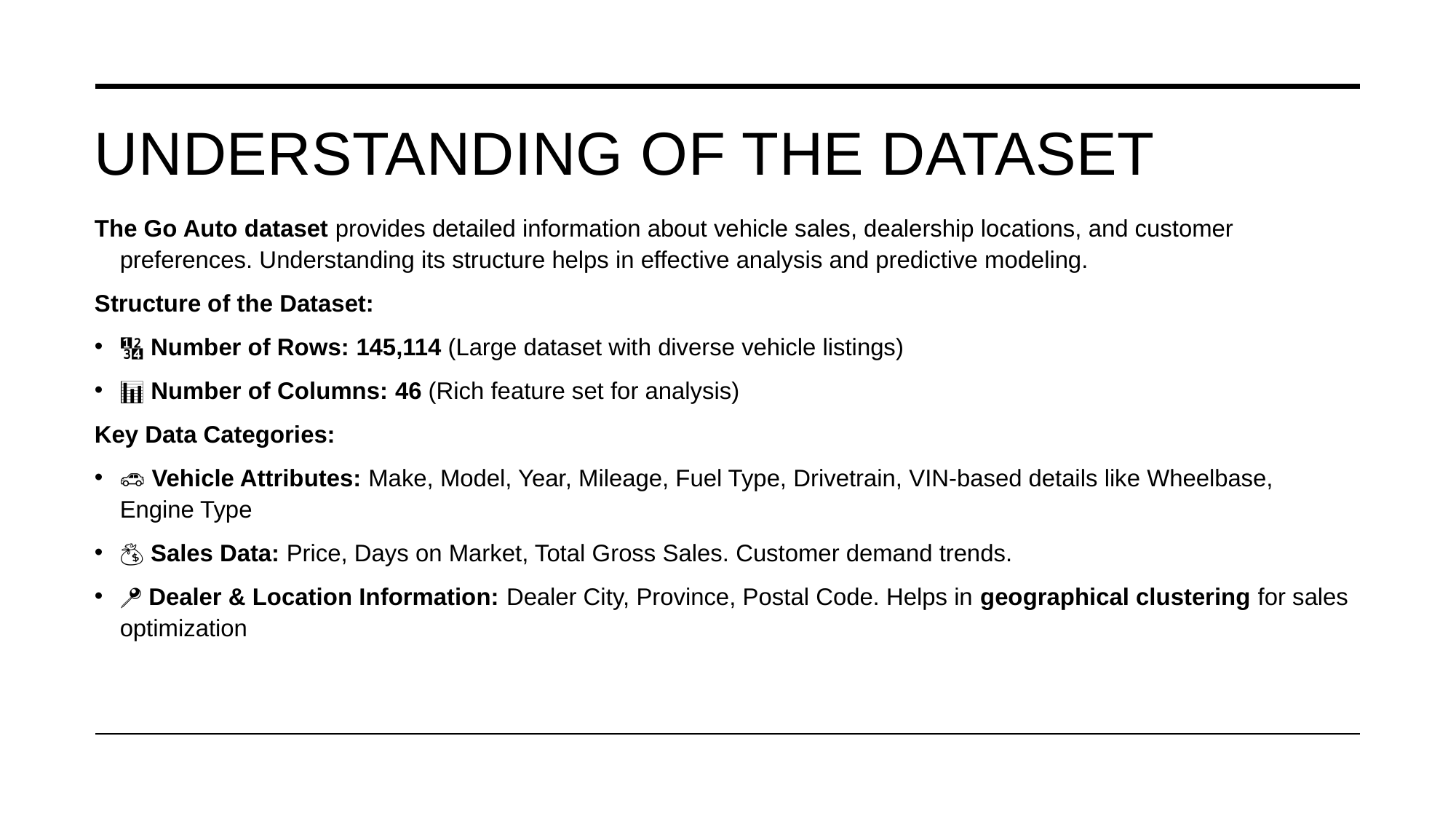

# Understanding of the Dataset
The Go Auto dataset provides detailed information about vehicle sales, dealership locations, and customer preferences. Understanding its structure helps in effective analysis and predictive modeling.
Structure of the Dataset:
🔢 Number of Rows: 145,114 (Large dataset with diverse vehicle listings)
📊 Number of Columns: 46 (Rich feature set for analysis)
Key Data Categories:
🚗 Vehicle Attributes: Make, Model, Year, Mileage, Fuel Type, Drivetrain, VIN-based details like Wheelbase, Engine Type
💰 Sales Data: Price, Days on Market, Total Gross Sales. Customer demand trends.
📍 Dealer & Location Information: Dealer City, Province, Postal Code. Helps in geographical clustering for sales optimization